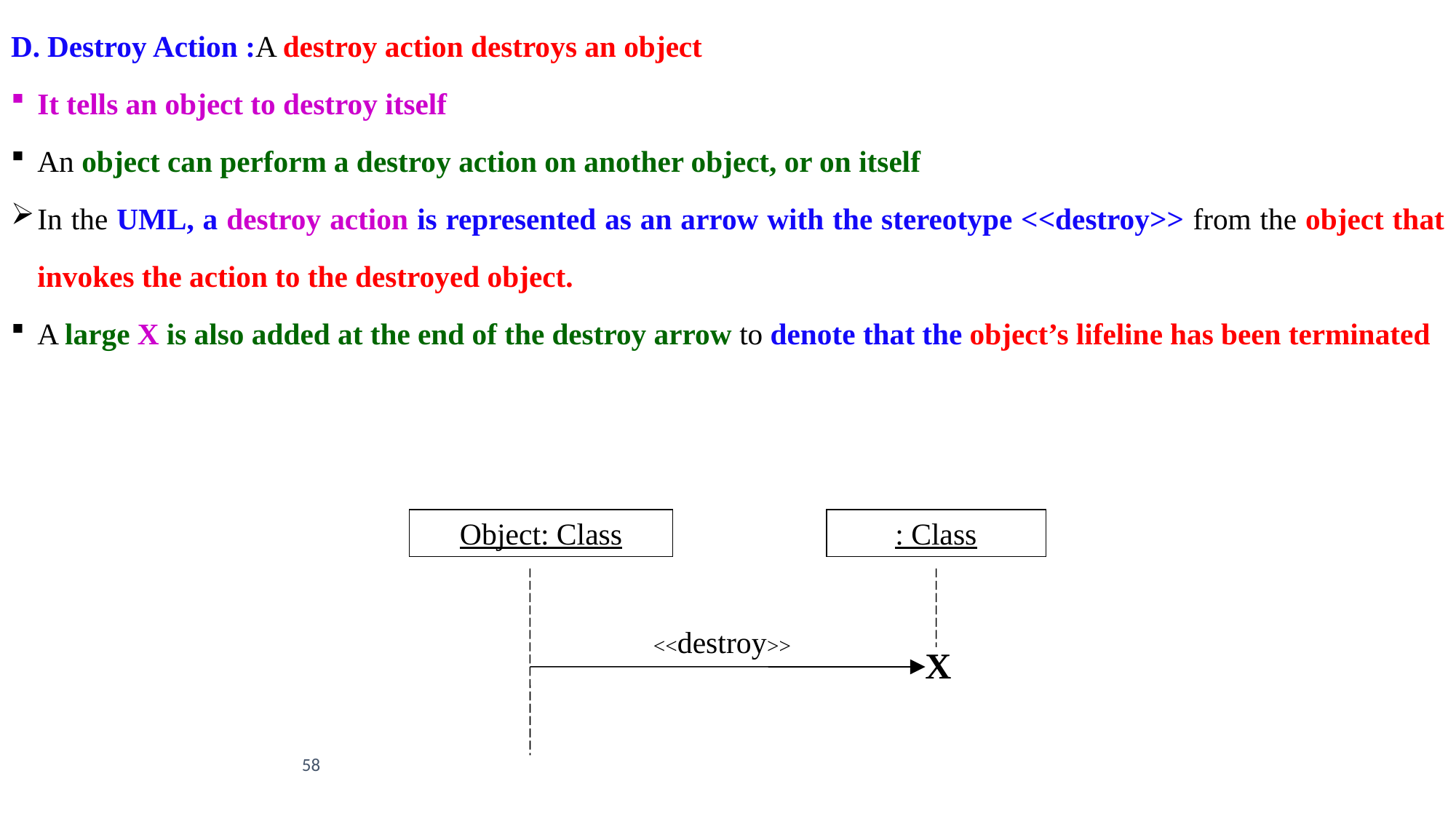

D. Destroy Action :A destroy action destroys an object
It tells an object to destroy itself
An object can perform a destroy action on another object, or on itself
In the UML, a destroy action is represented as an arrow with the stereotype <<destroy>> from the object that invokes the action to the destroyed object.
A large X is also added at the end of the destroy arrow to denote that the object’s lifeline has been terminated
Object: Class
: Class

<<destroy>>
X

58